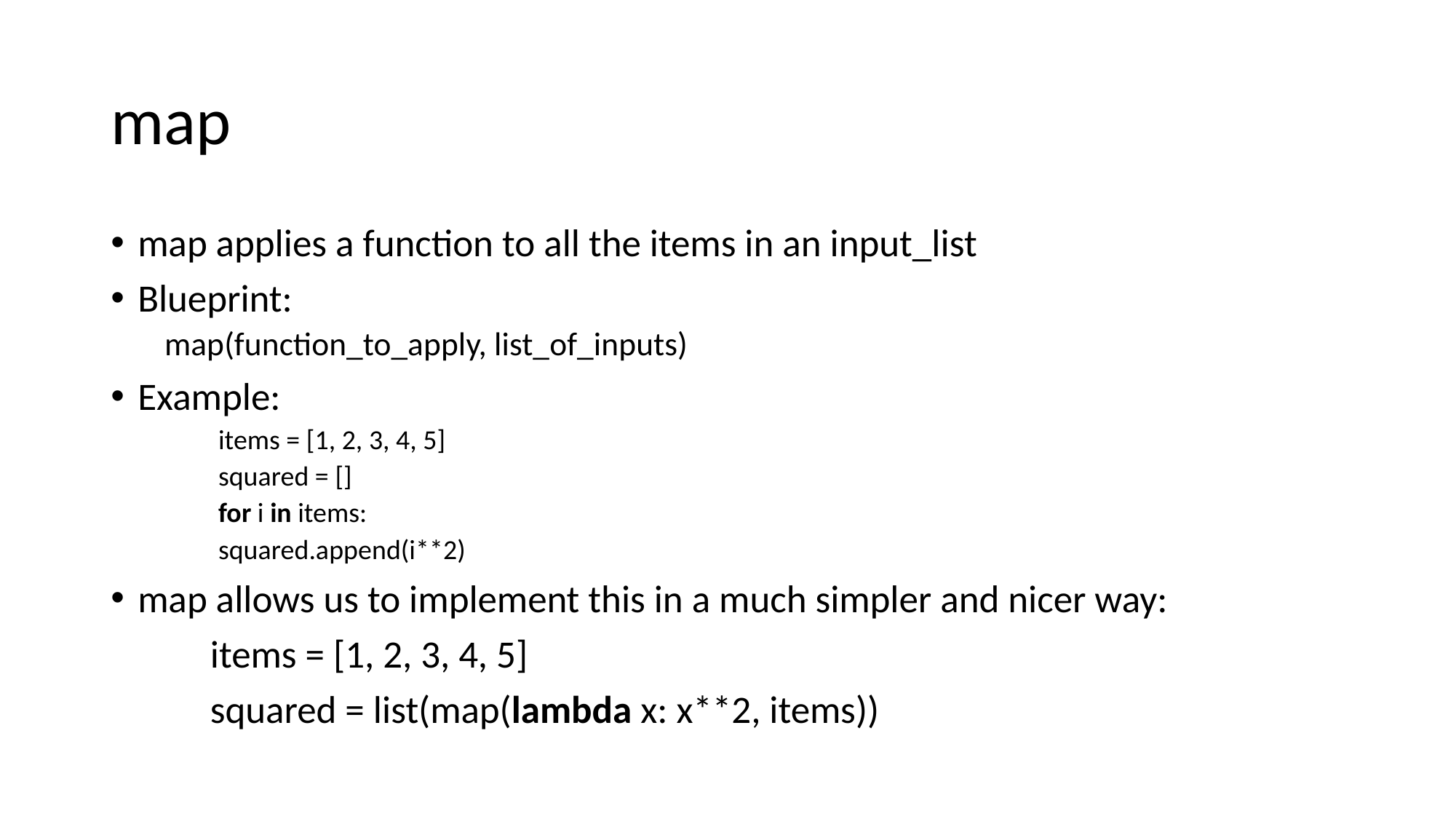

# map
map applies a function to all the items in an input_list
Blueprint:
map(function_to_apply, list_of_inputs)
Example:
items = [1, 2, 3, 4, 5]
squared = []
for i in items:
	squared.append(i**2)
map allows us to implement this in a much simpler and nicer way:
	items = [1, 2, 3, 4, 5]
	squared = list(map(lambda x: x**2, items))